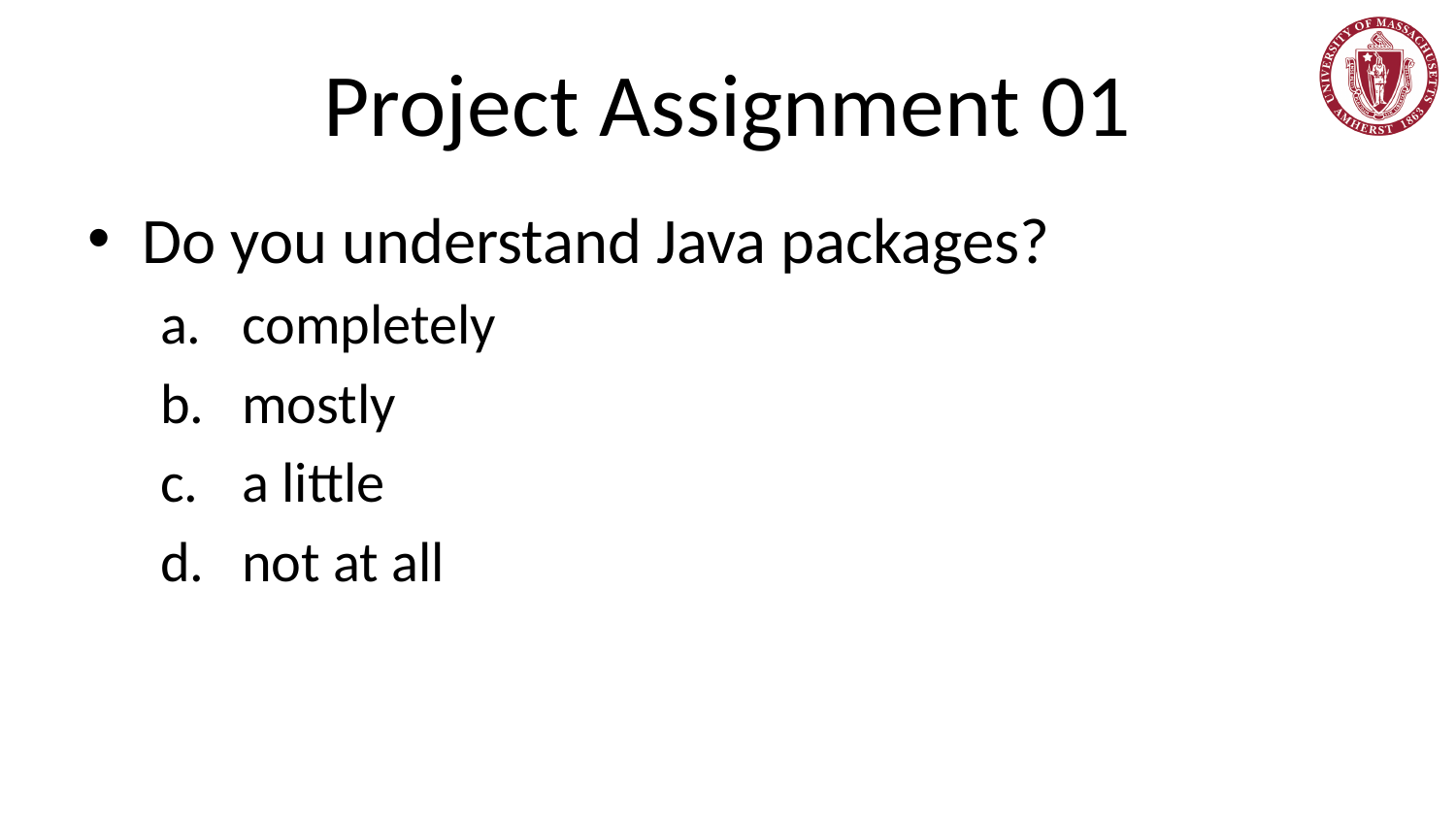

# Project Assignment 01
Do you understand Java packages?
completely
mostly
a little
not at all